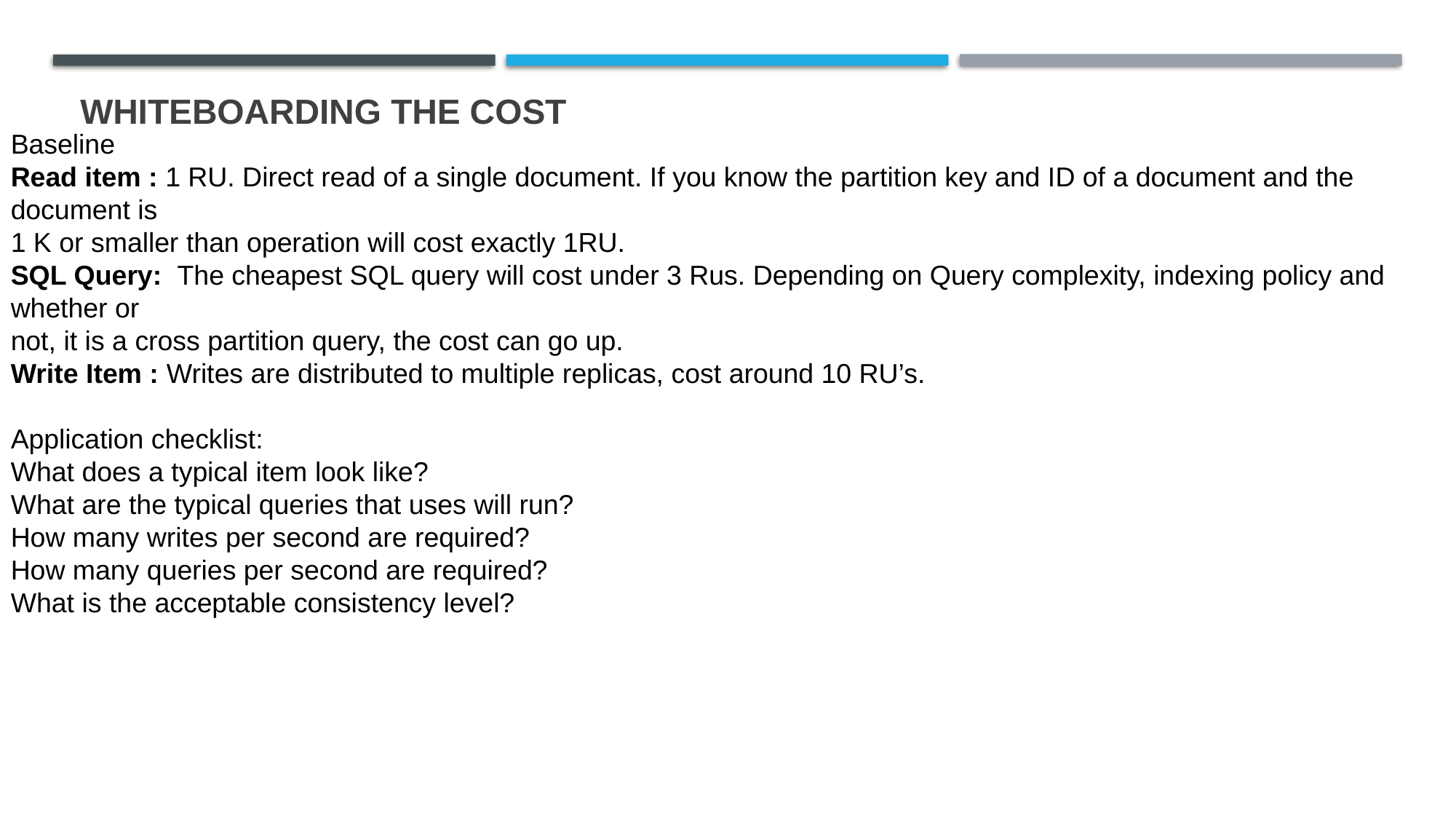

# Whiteboarding the cost
Baseline
Read item : 1 RU. Direct read of a single document. If you know the partition key and ID of a document and the document is
1 K or smaller than operation will cost exactly 1RU.
SQL Query:  The cheapest SQL query will cost under 3 Rus. Depending on Query complexity, indexing policy and whether or
not, it is a cross partition query, the cost can go up.
Write Item : Writes are distributed to multiple replicas, cost around 10 RU’s.

Application checklist:
What does a typical item look like?
What are the typical queries that uses will run?
How many writes per second are required?
How many queries per second are required?
What is the acceptable consistency level?